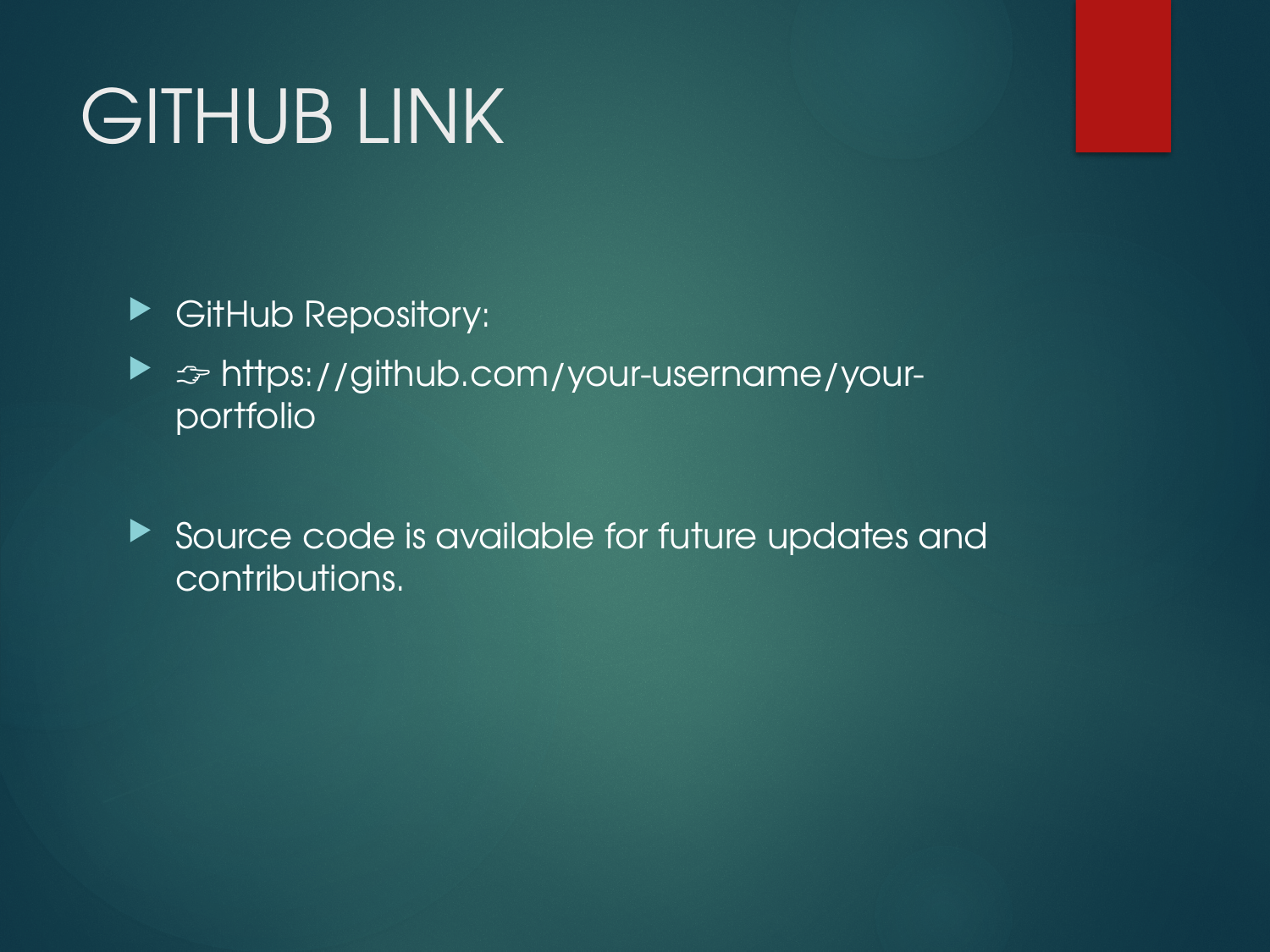

# GITHUB LINK
GitHub Repository:
👉 https://github.com/your-username/your-portfolio

Source code is available for future updates and contributions.